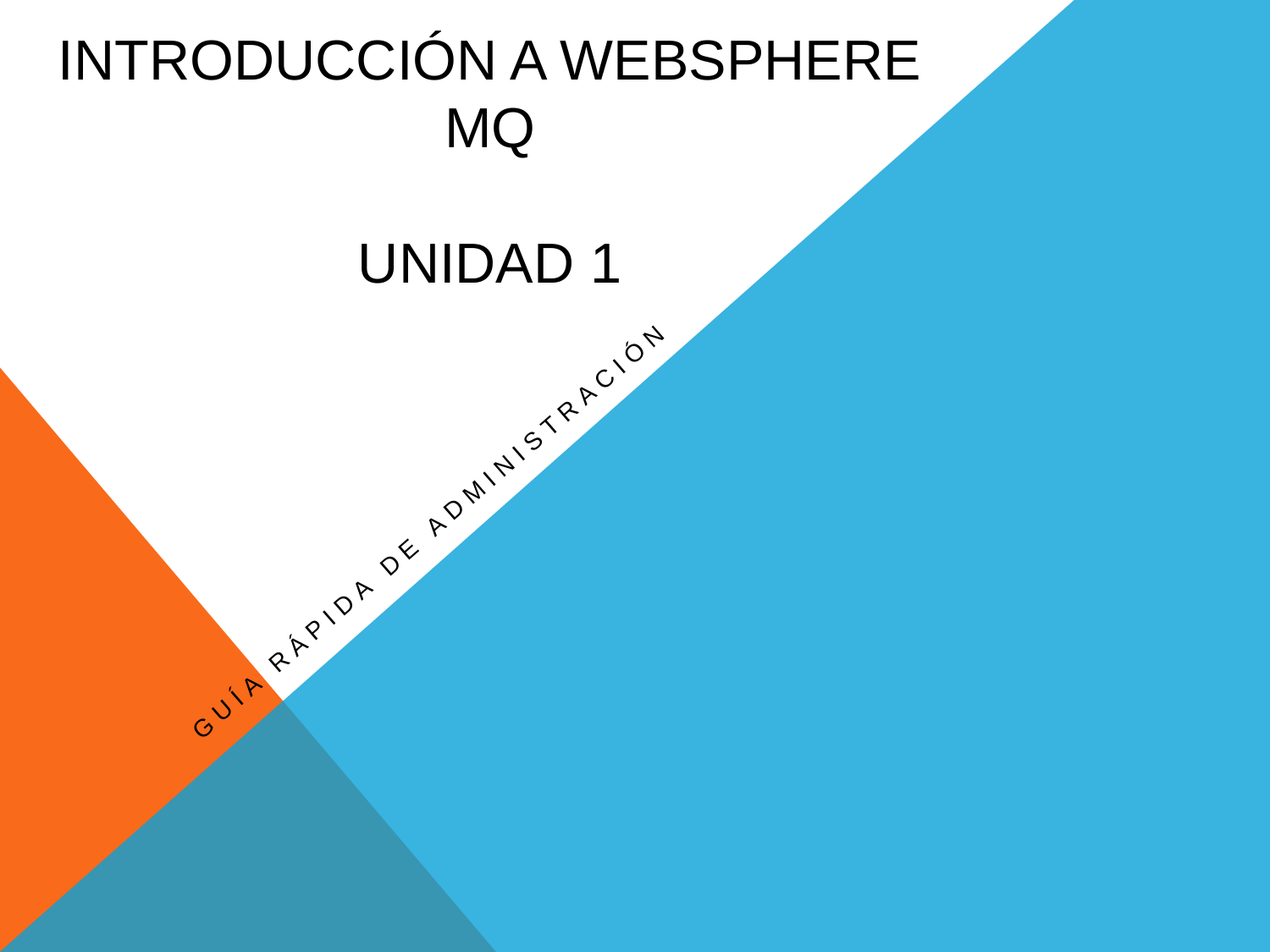

# Introducción a Websphere MQ Unidad 1
Guía rápida de administración